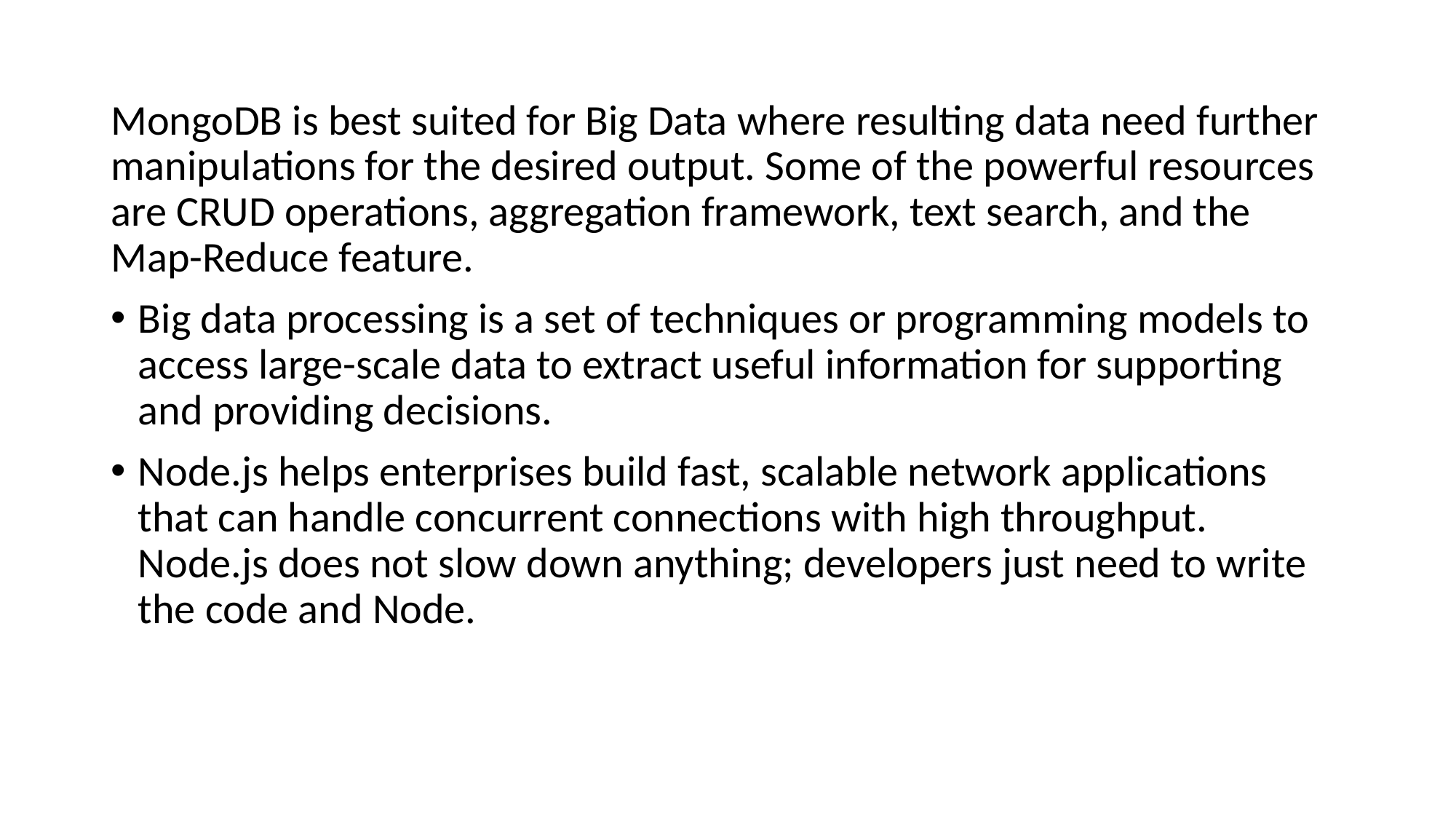

MongoDB is best suited for Big Data where resulting data need further manipulations for the desired output. Some of the powerful resources are CRUD operations, aggregation framework, text search, and the Map-Reduce feature.
Big data processing is a set of techniques or programming models to access large-scale data to extract useful information for supporting and providing decisions.
Node.js helps enterprises build fast, scalable network applications that can handle concurrent connections with high throughput. Node.js does not slow down anything; developers just need to write the code and Node.